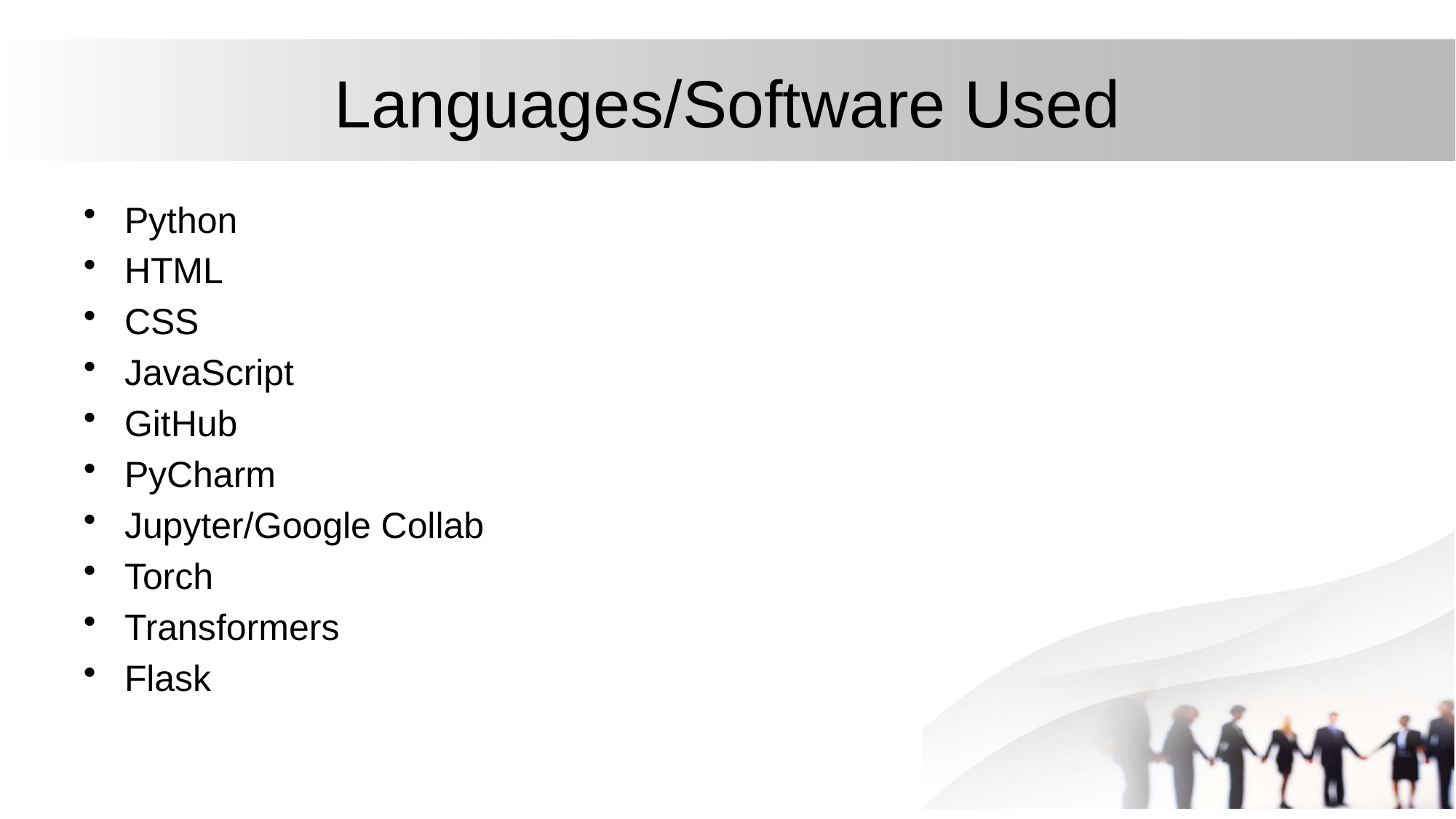

# Languages/Software Used
Python
HTML
CSS
JavaScript
GitHub
PyCharm
Jupyter/Google Collab
Torch
Transformers
Flask